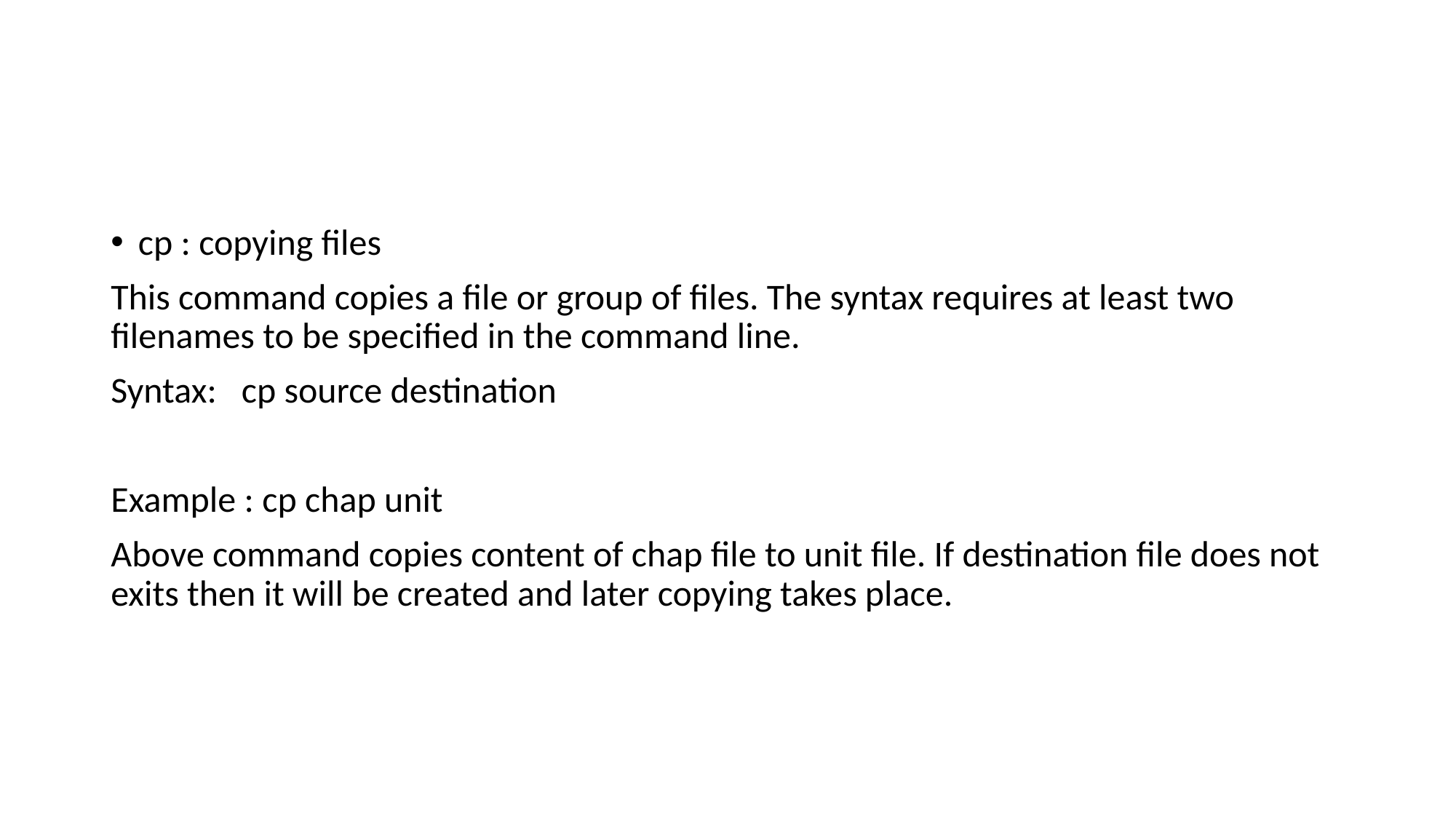

#
cp : copying files
This command copies a file or group of files. The syntax requires at least two filenames to be specified in the command line.
Syntax:   cp source destination

Example : cp chap unit
Above command copies content of chap file to unit file. If destination file does not exits then it will be created and later copying takes place.